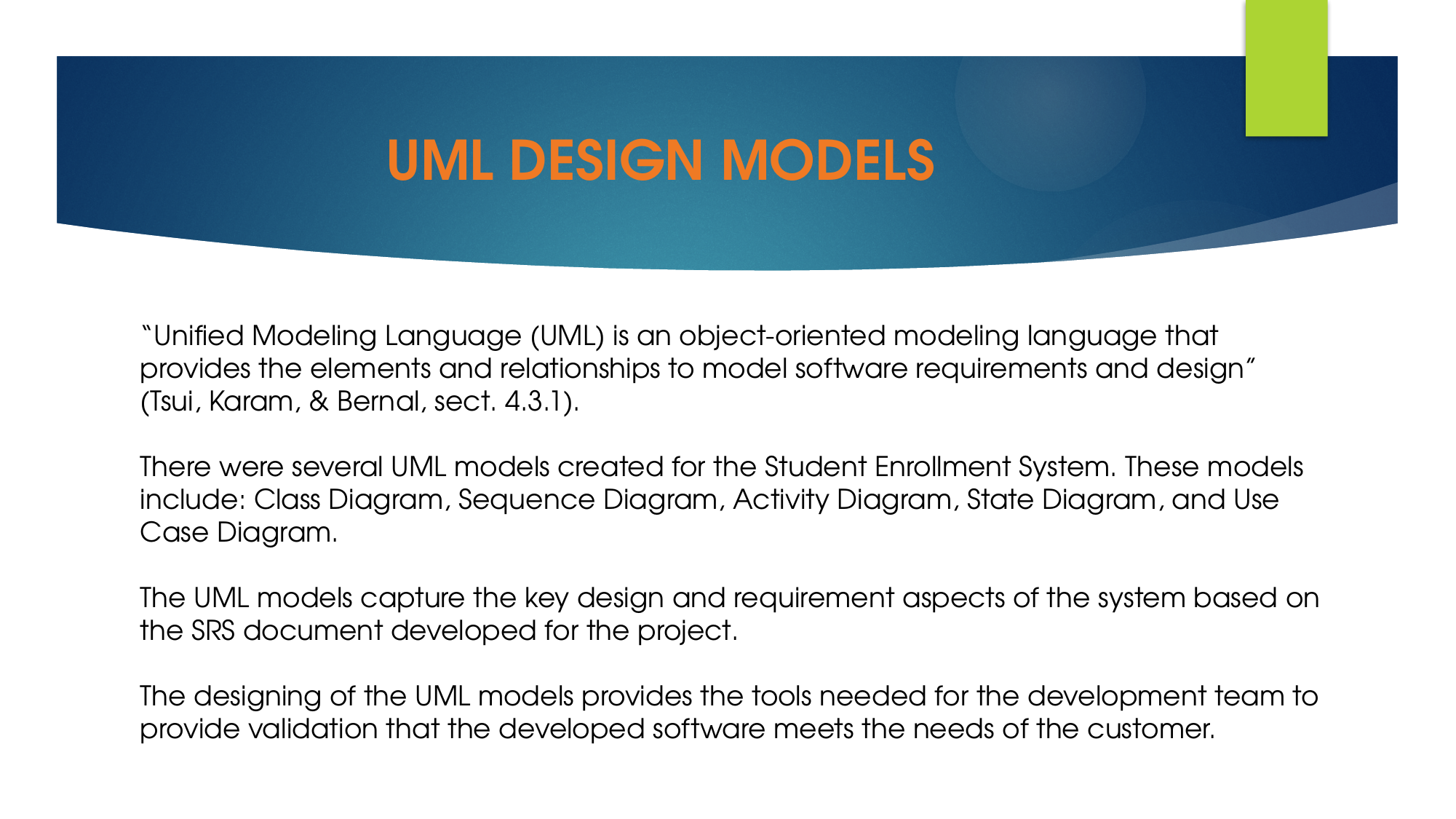

# UML Design Models
“Unified Modeling Language (UML) is an object-oriented modeling language that provides the elements and relationships to model software requirements and design” (Tsui, Karam, & Bernal, sect. 4.3.1).

There were several UML models created for the Student Enrollment System. These models include: Class Diagram, Sequence Diagram, Activity Diagram, State Diagram, and Use Case Diagram.

The UML models capture the key design and requirement aspects of the system based on the SRS document developed for the project.

The designing of the UML models provides the tools needed for the development team to provide validation that the developed software meets the needs of the customer.